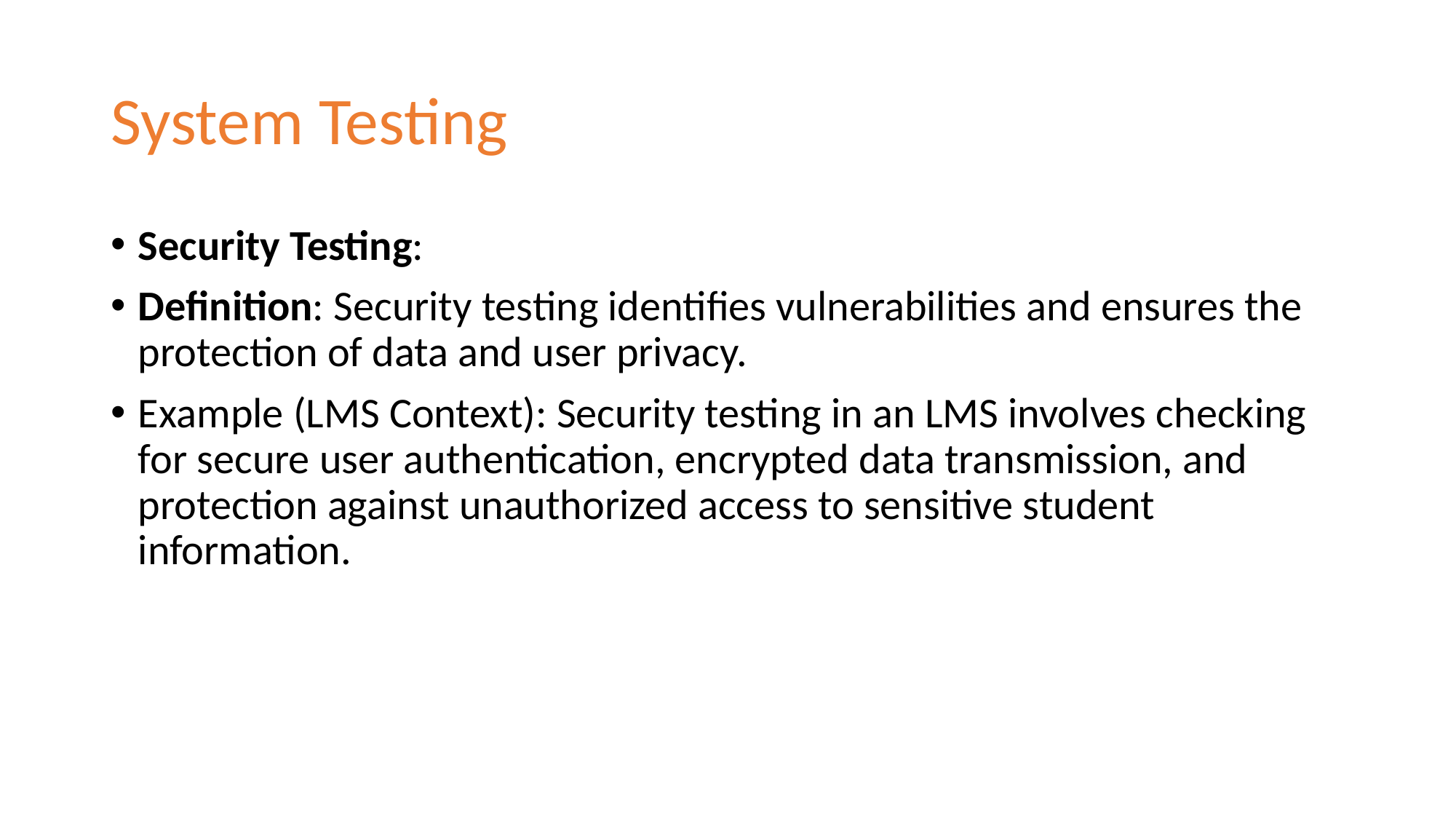

# System Testing
Security Testing:
Definition: Security testing identifies vulnerabilities and ensures the protection of data and user privacy.
Example (LMS Context): Security testing in an LMS involves checking for secure user authentication, encrypted data transmission, and protection against unauthorized access to sensitive student information.